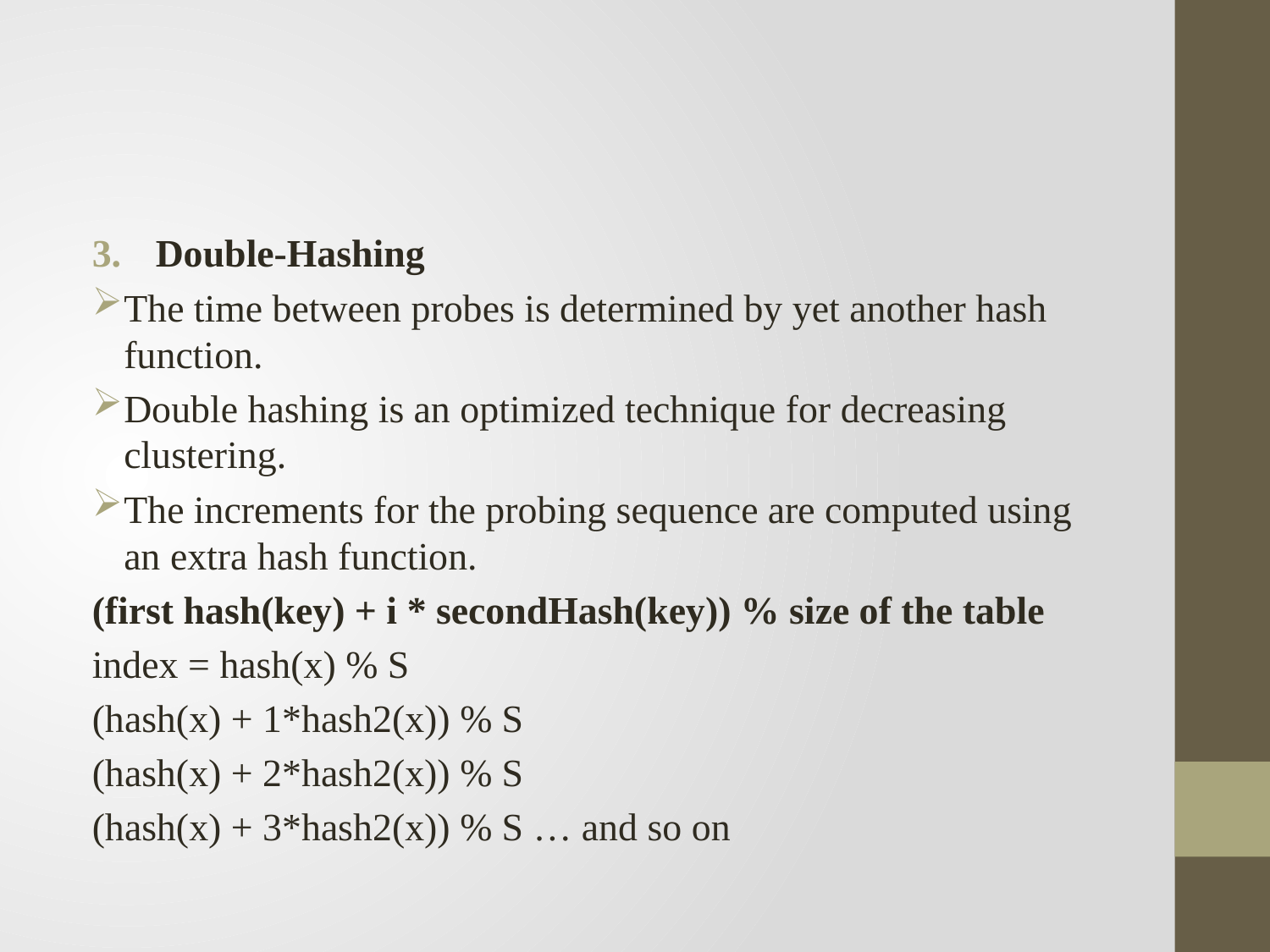

#
Double-Hashing
The time between probes is determined by yet another hash function.
Double hashing is an optimized technique for decreasing clustering.
The increments for the probing sequence are computed using an extra hash function.
(first hash(key) + i * secondHash(key)) % size of the table
index = hash(x) % S
(hash(x) + 1*hash2(x)) % S
(hash(x) + 2*hash2(x)) % S
(hash(x) + 3*hash2(x)) % S … and so on